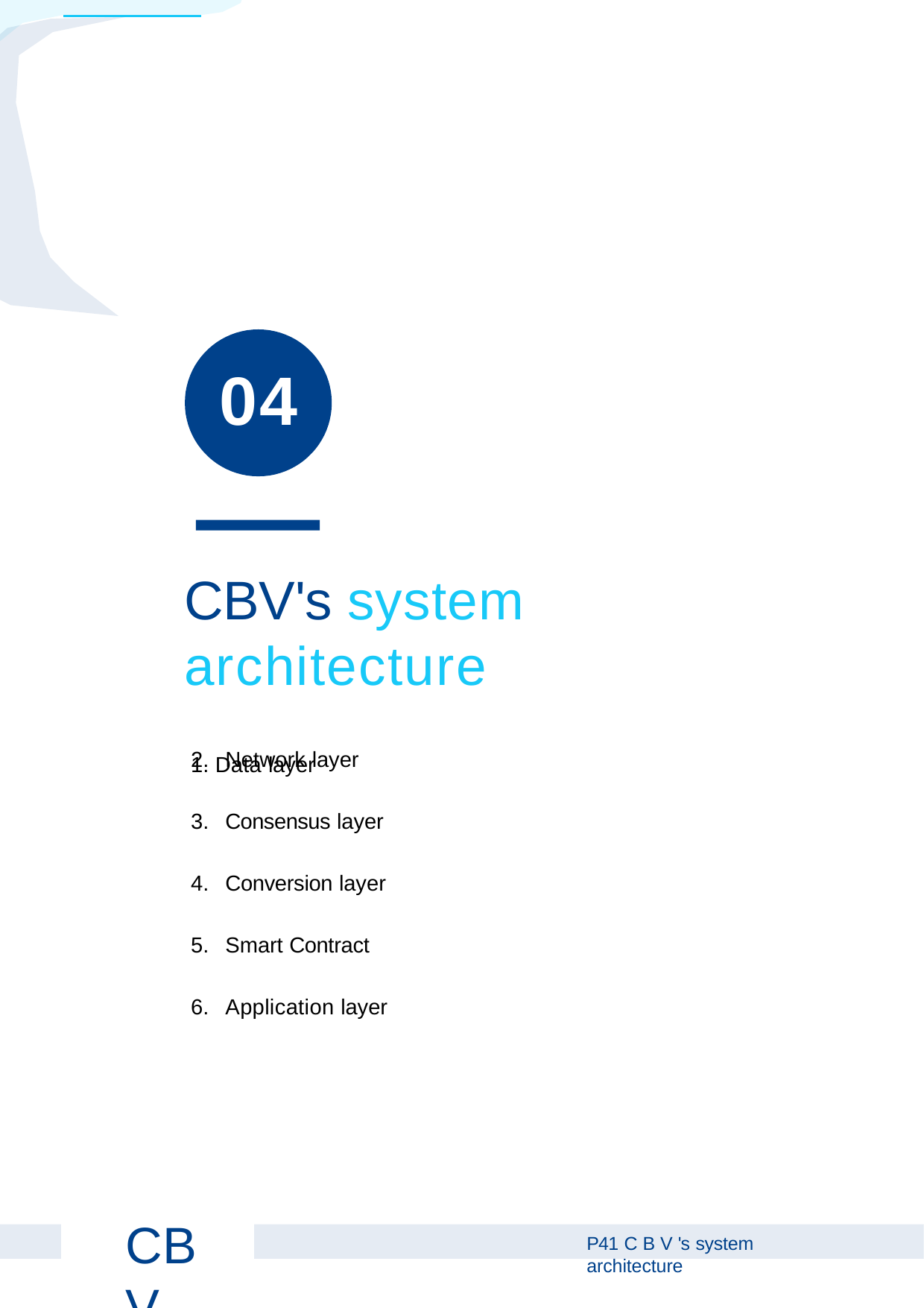

# 04

CBV's system architecture
1. Data layer
Network layer

Consensus layer

Conversion layer

Smart Contract

Application layer
CBV

P41 C B V 's system architecture